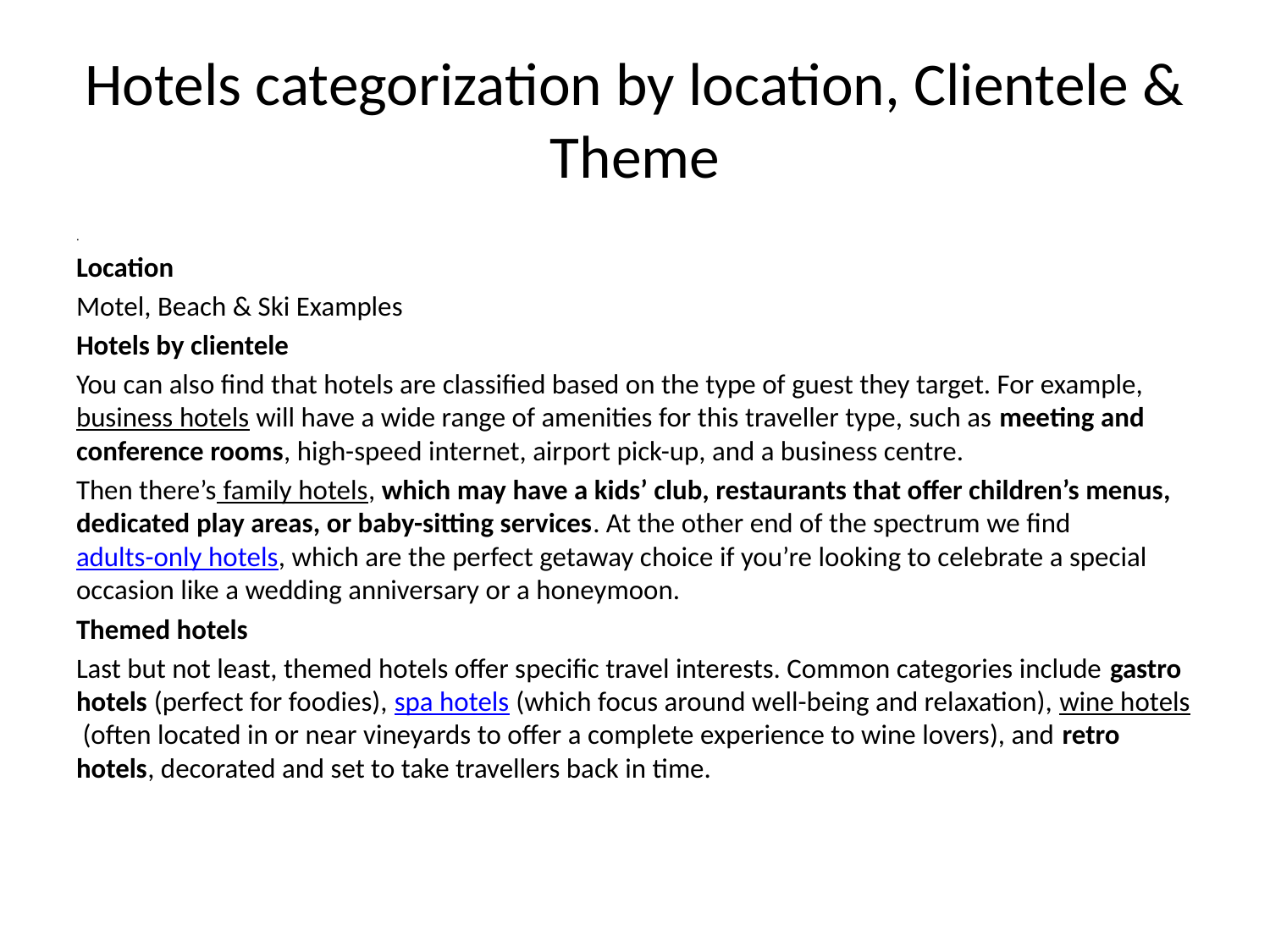

# Hotels categorization by location, Clientele & Theme
.
Location
Motel, Beach & Ski Examples
Hotels by clientele
You can also find that hotels are classified based on the type of guest they target. For example, business hotels will have a wide range of amenities for this traveller type, such as meeting and conference rooms, high-speed internet, airport pick-up, and a business centre.
Then there’s family hotels, which may have a kids’ club, restaurants that offer children’s menus, dedicated play areas, or baby-sitting services. At the other end of the spectrum we find adults-only hotels, which are the perfect getaway choice if you’re looking to celebrate a special occasion like a wedding anniversary or a honeymoon.
Themed hotels
Last but not least, themed hotels offer specific travel interests. Common categories include gastro hotels (perfect for foodies), spa hotels (which focus around well-being and relaxation), wine hotels (often located in or near vineyards to offer a complete experience to wine lovers), and retro hotels, decorated and set to take travellers back in time.